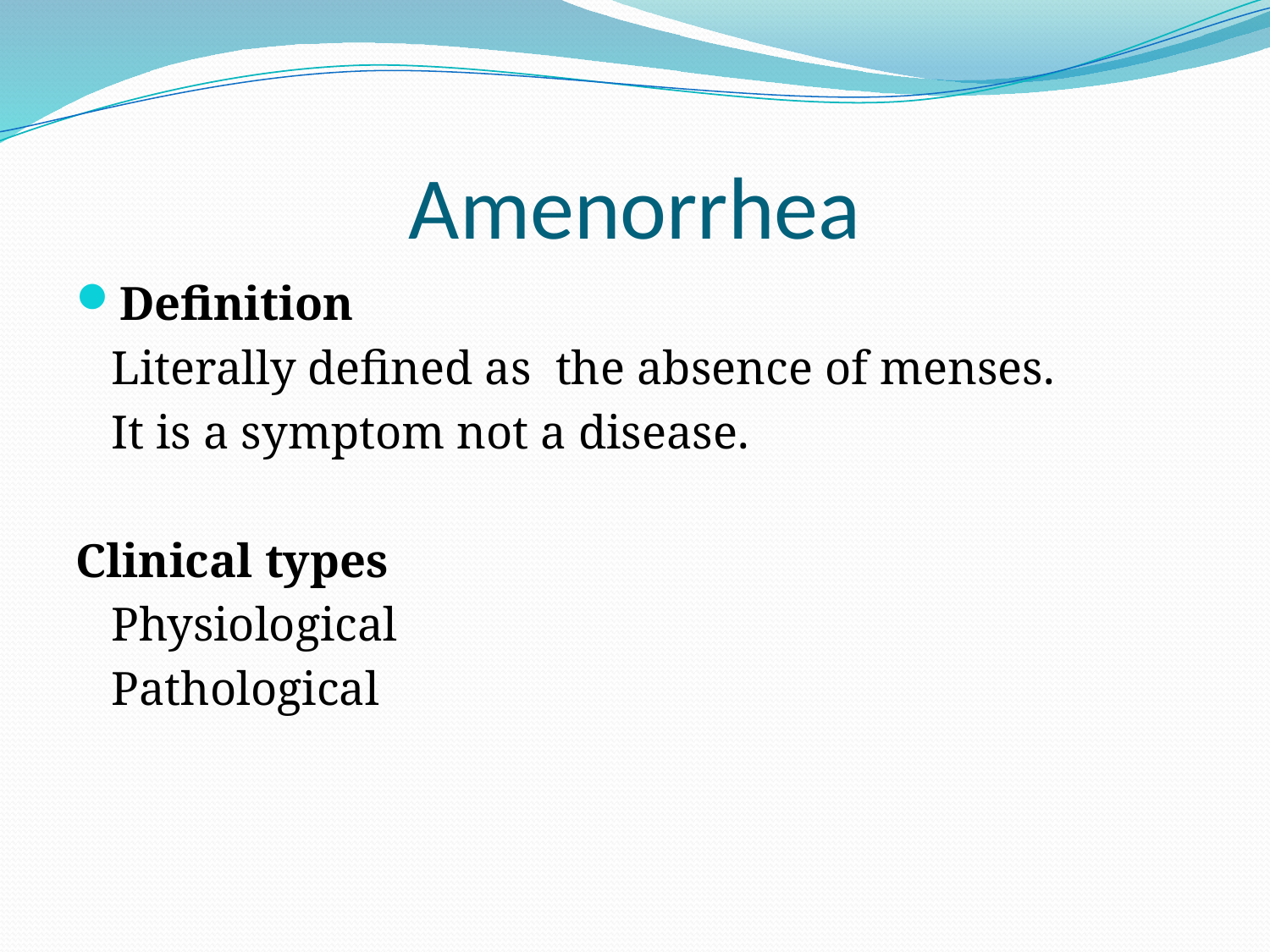

# Amenorrhea
Definition
   Literally defined as  the absence of menses.
   It is a symptom not a disease.

Clinical types
   Physiological
   Pathological